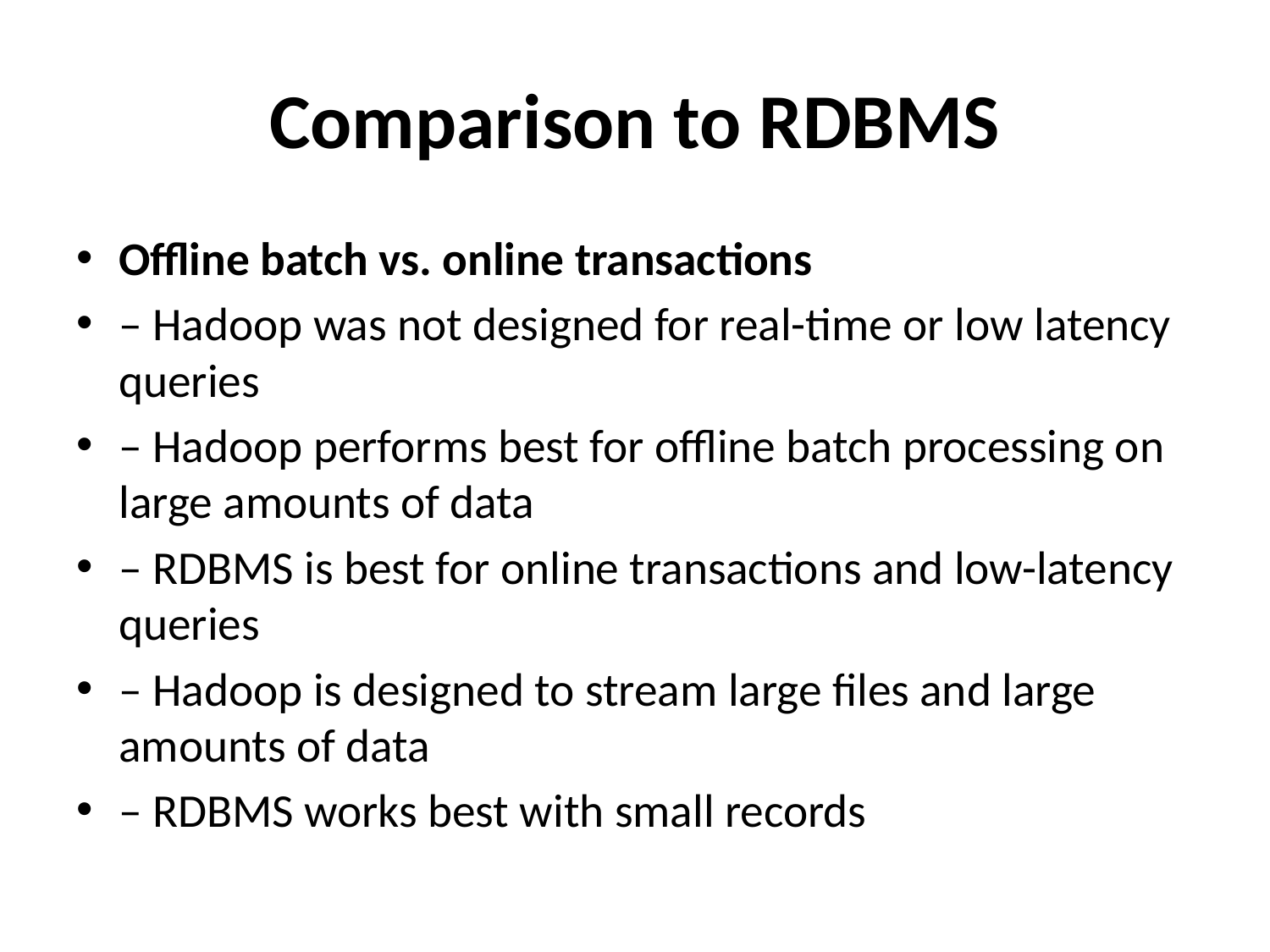

# Comparison to RDBMS
Offline batch vs. online transactions
– Hadoop was not designed for real-time or low latency queries
– Hadoop performs best for offline batch processing on large amounts of data
– RDBMS is best for online transactions and low-latency queries
– Hadoop is designed to stream large files and large amounts of data
– RDBMS works best with small records